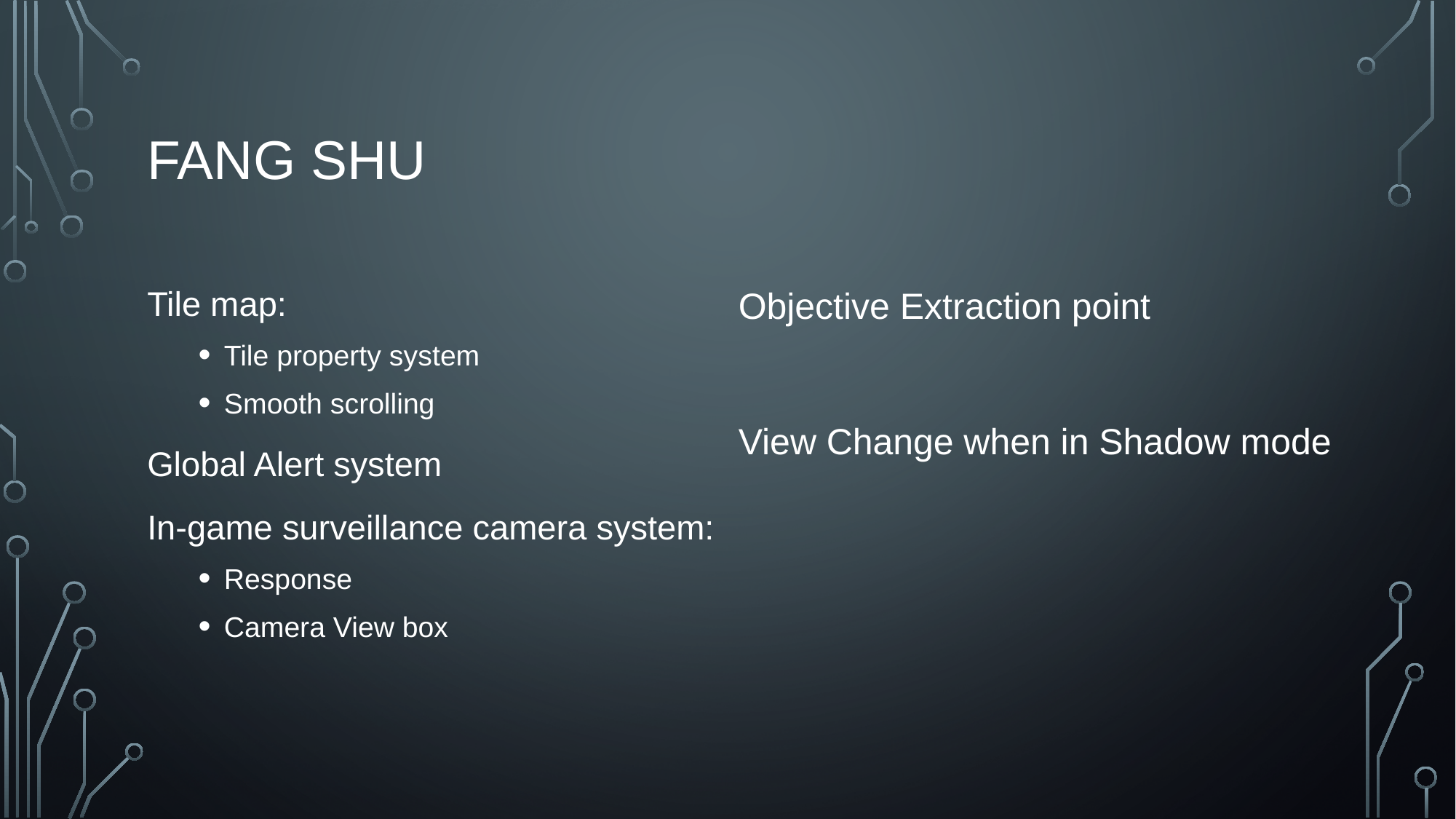

# Fang shu
Tile map:
Tile property system
Smooth scrolling
Global Alert system
In-game surveillance camera system:
Response
Camera View box
Objective Extraction point

View Change when in Shadow mode